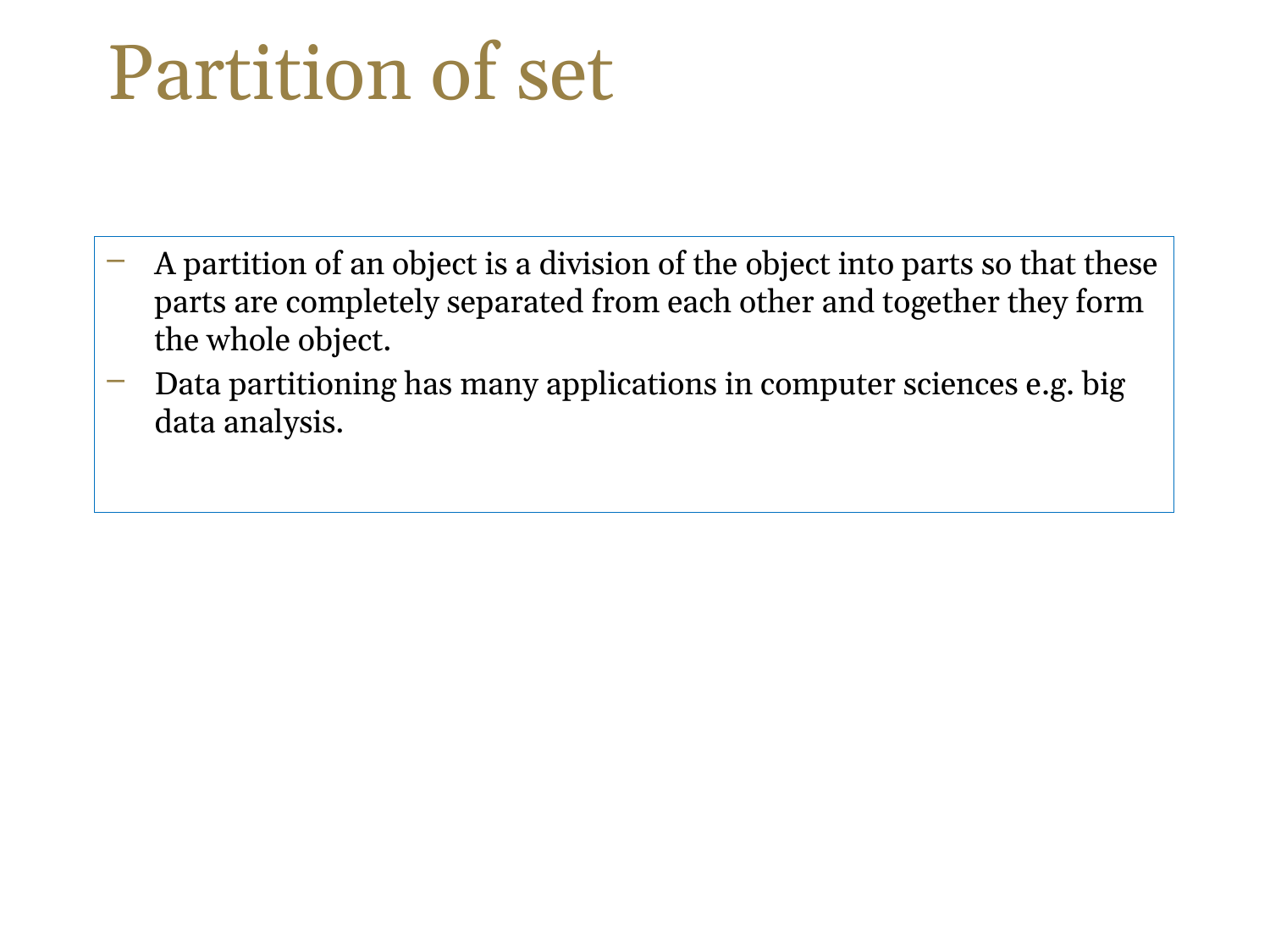

# Partition of set
A partition of an object is a division of the object into parts so that these parts are completely separated from each other and together they form the whole object.
Data partitioning has many applications in computer sciences e.g. big data analysis.